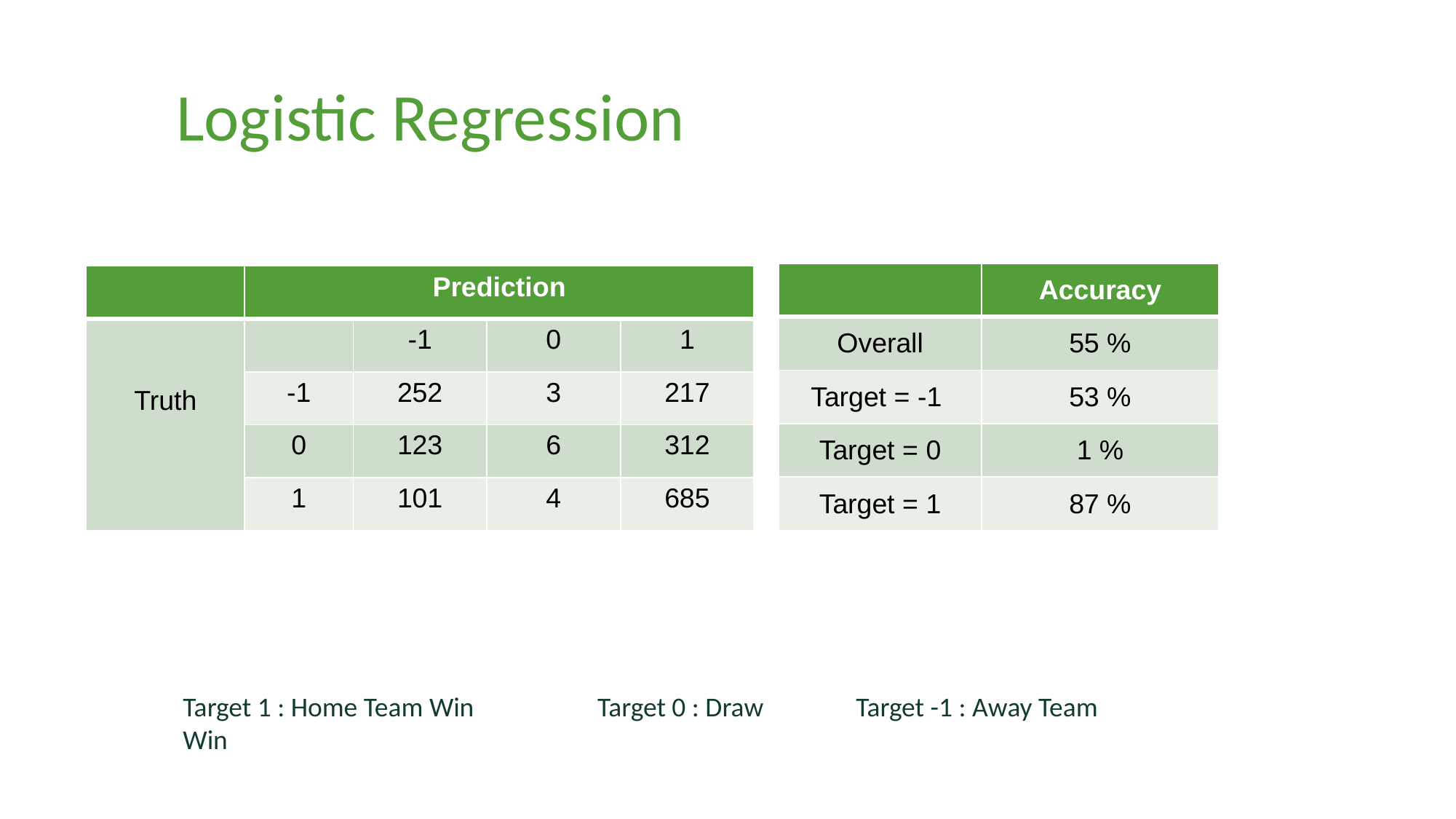

# Logistic Regression
|  | Accuracy |
| --- | --- |
| Overall | 55 % |
| Target = -1 | 53 % |
| Target = 0 | 1 % |
| Target = 1 | 87 % |
|  | Prediction |  |  |  |
| --- | --- | --- | --- | --- |
| Truth |  | -1 | 0 | 1 |
|  | -1 | 252 | 3 | 217 |
|  | 0 | 123 | 6 | 312 |
|  | 1 | 101 | 4 | 685 |
Target 1 : Home Team Win                    Target 0 : Draw               Target -1 : Away Team Win